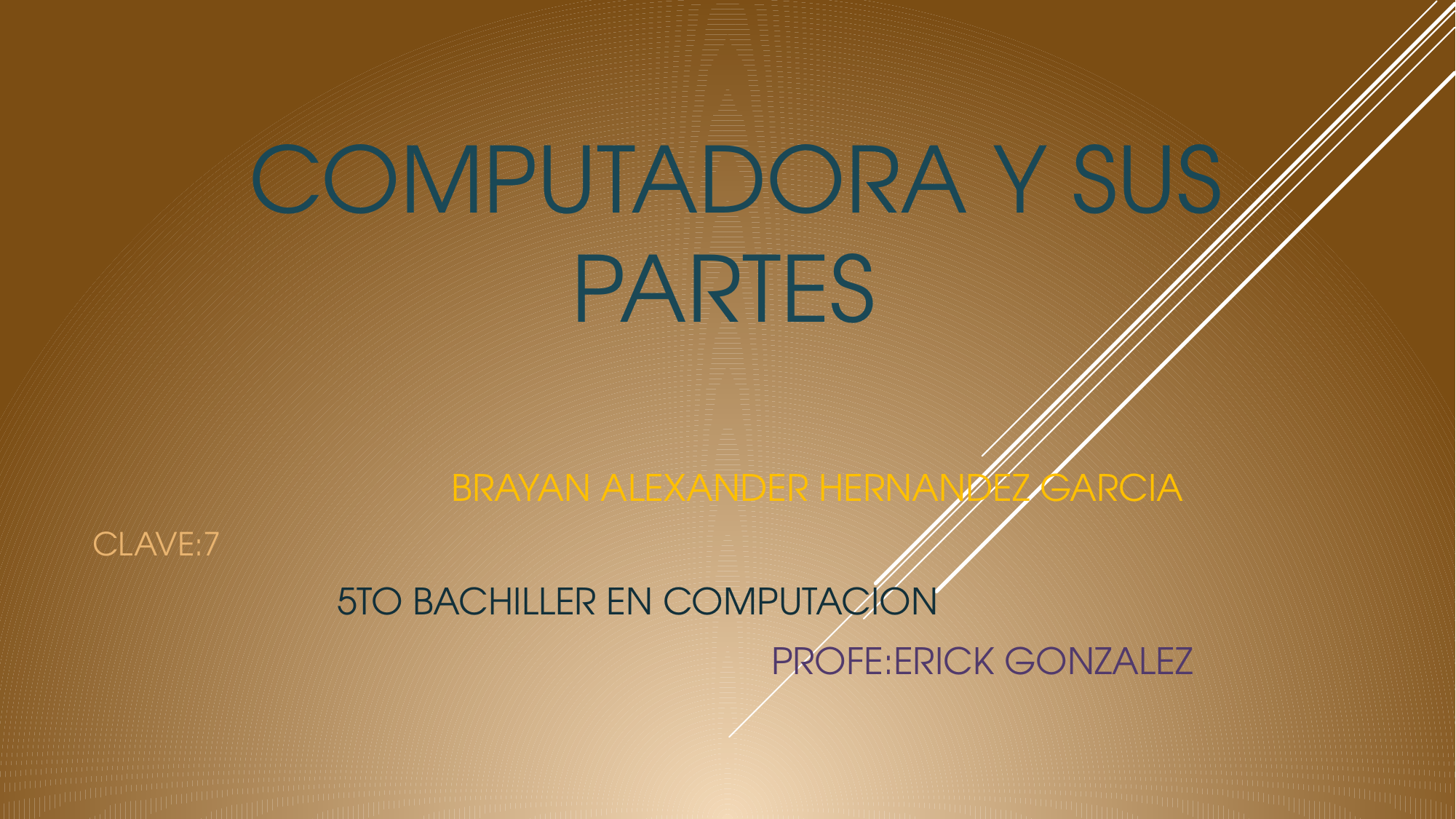

# COMPUTADORA Y SUS PARTES
BRAYAN ALEXANDER HERNANDEZ GARCIA
CLAVE:7
5TO BACHILLER EN COMPUTACION
PROFE:ERICK GONZALEZ